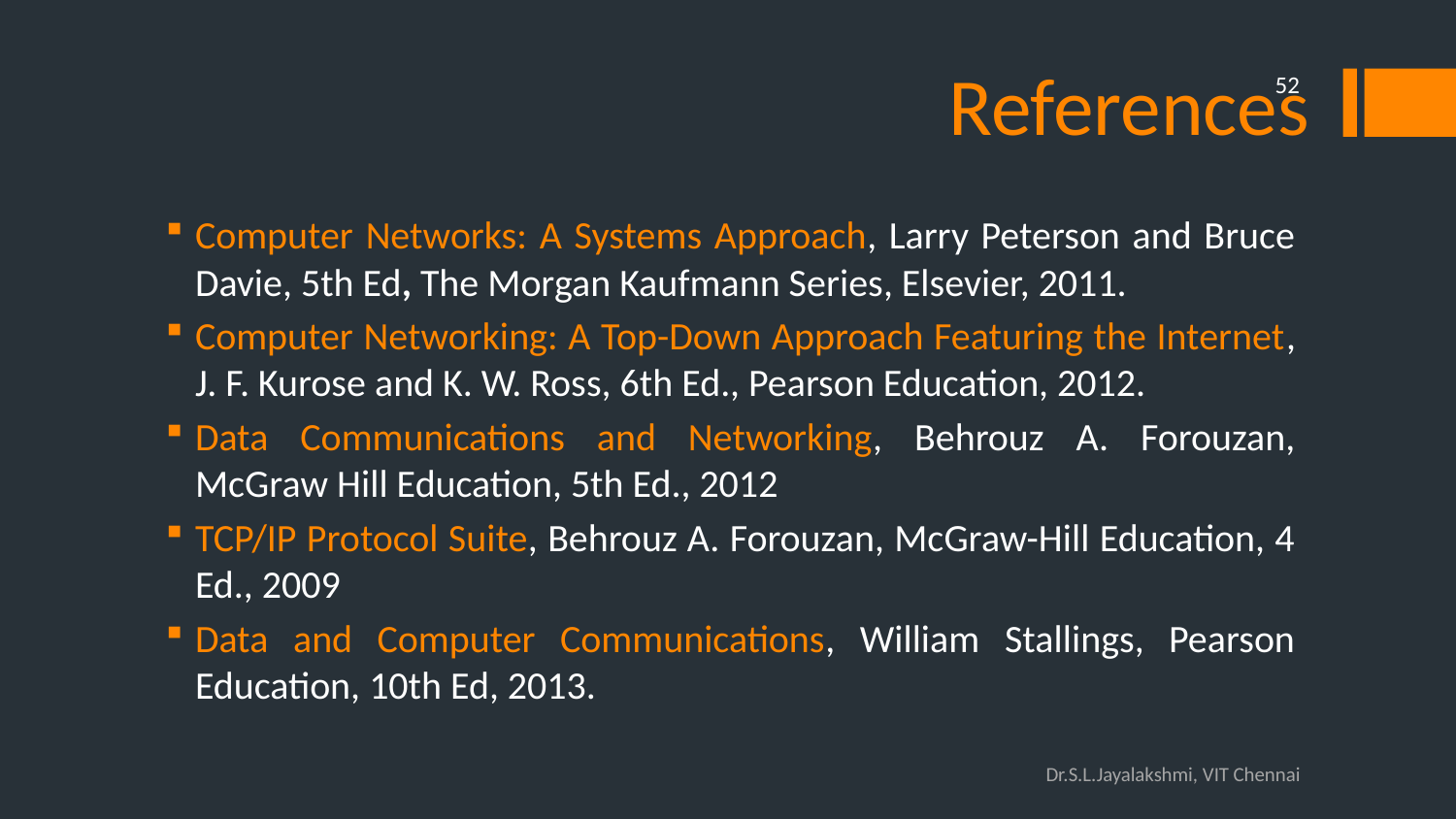

# References
52
Computer Networks: A Systems Approach, Larry Peterson and Bruce Davie, 5th Ed, The Morgan Kaufmann Series, Elsevier, 2011.
Computer Networking: A Top-Down Approach Featuring the Internet, J. F. Kurose and K. W. Ross, 6th Ed., Pearson Education, 2012.
Data Communications and Networking, Behrouz A. Forouzan, McGraw Hill Education, 5th Ed., 2012
TCP/IP Protocol Suite, Behrouz A. Forouzan, McGraw-Hill Education, 4 Ed., 2009
Data and Computer Communications, William Stallings, Pearson Education, 10th Ed, 2013.

Dr.S.L.Jayalakshmi, VIT Chennai